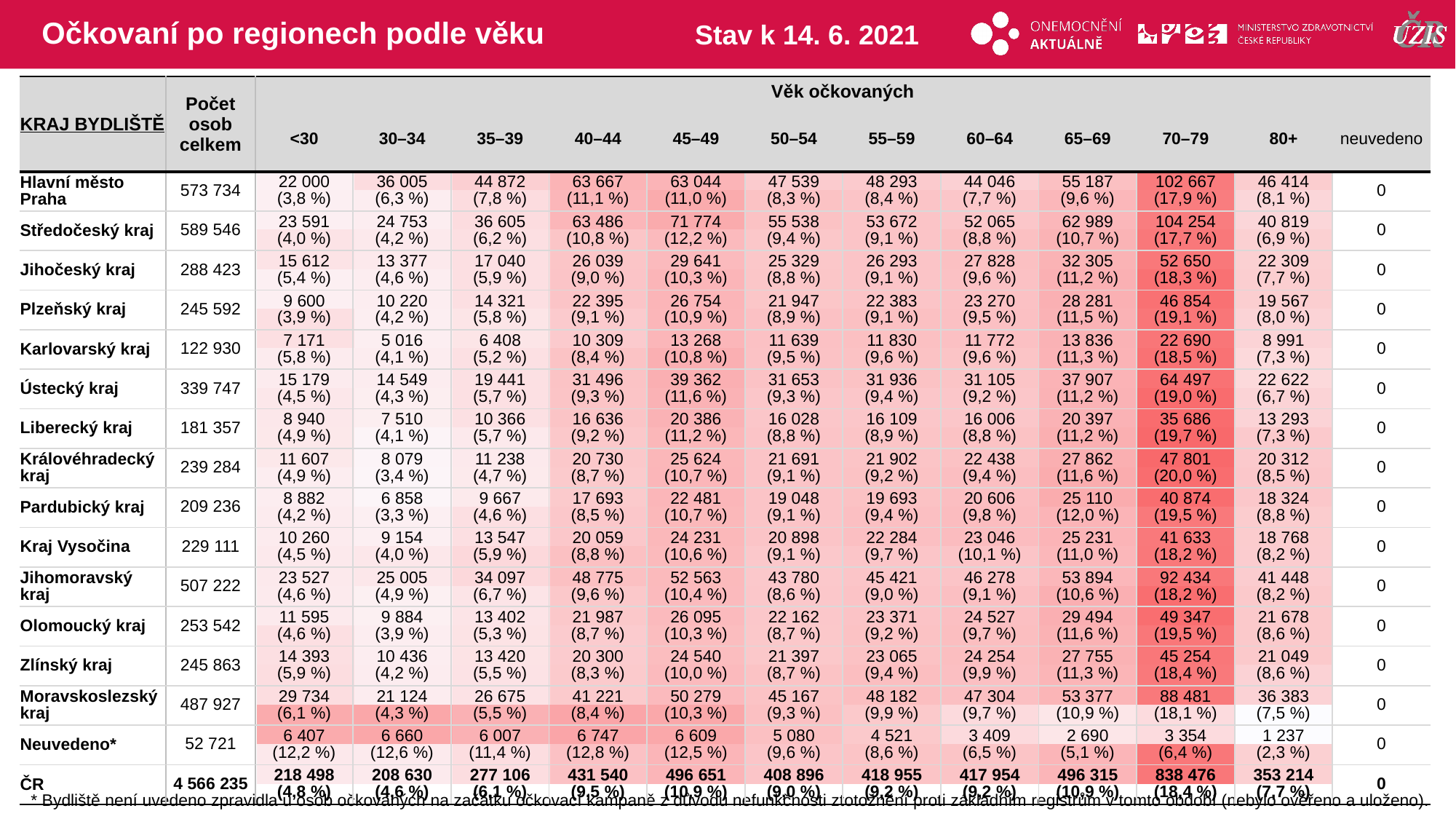

# Očkovaní po regionech podle věku
Stav k 14. 6. 2021
| KRAJ BYDLIŠTĚ | Počet osob celkem | Věk očkovaných |  |  |  |  |  |  |  |  |  |  |  |
| --- | --- | --- | --- | --- | --- | --- | --- | --- | --- | --- | --- | --- | --- |
|  |  | <30 | 30–34 | 35–39 | 40–44 | 45–49 | 50–54 | 55–59 | 60–64 | 65–69 | 70–79 | 80+ | neuvedeno |
| Hlavní město Praha | 573 734 | 22 000 (3,8 %) | 36 005 (6,3 %) | 44 872 (7,8 %) | 63 667 (11,1 %) | 63 044 (11,0 %) | 47 539 (8,3 %) | 48 293 (8,4 %) | 44 046 (7,7 %) | 55 187 (9,6 %) | 102 667 (17,9 %) | 46 414 (8,1 %) | 0 |
| Středočeský kraj | 589 546 | 23 591 (4,0 %) | 24 753 (4,2 %) | 36 605 (6,2 %) | 63 486 (10,8 %) | 71 774 (12,2 %) | 55 538 (9,4 %) | 53 672 (9,1 %) | 52 065 (8,8 %) | 62 989 (10,7 %) | 104 254 (17,7 %) | 40 819 (6,9 %) | 0 |
| Jihočeský kraj | 288 423 | 15 612 (5,4 %) | 13 377 (4,6 %) | 17 040 (5,9 %) | 26 039 (9,0 %) | 29 641 (10,3 %) | 25 329 (8,8 %) | 26 293 (9,1 %) | 27 828 (9,6 %) | 32 305 (11,2 %) | 52 650 (18,3 %) | 22 309 (7,7 %) | 0 |
| Plzeňský kraj | 245 592 | 9 600 (3,9 %) | 10 220 (4,2 %) | 14 321 (5,8 %) | 22 395 (9,1 %) | 26 754 (10,9 %) | 21 947 (8,9 %) | 22 383 (9,1 %) | 23 270 (9,5 %) | 28 281 (11,5 %) | 46 854 (19,1 %) | 19 567 (8,0 %) | 0 |
| Karlovarský kraj | 122 930 | 7 171 (5,8 %) | 5 016 (4,1 %) | 6 408 (5,2 %) | 10 309 (8,4 %) | 13 268 (10,8 %) | 11 639 (9,5 %) | 11 830 (9,6 %) | 11 772 (9,6 %) | 13 836 (11,3 %) | 22 690 (18,5 %) | 8 991 (7,3 %) | 0 |
| Ústecký kraj | 339 747 | 15 179 (4,5 %) | 14 549 (4,3 %) | 19 441 (5,7 %) | 31 496 (9,3 %) | 39 362 (11,6 %) | 31 653 (9,3 %) | 31 936 (9,4 %) | 31 105 (9,2 %) | 37 907 (11,2 %) | 64 497 (19,0 %) | 22 622 (6,7 %) | 0 |
| Liberecký kraj | 181 357 | 8 940 (4,9 %) | 7 510 (4,1 %) | 10 366 (5,7 %) | 16 636 (9,2 %) | 20 386 (11,2 %) | 16 028 (8,8 %) | 16 109 (8,9 %) | 16 006 (8,8 %) | 20 397 (11,2 %) | 35 686 (19,7 %) | 13 293 (7,3 %) | 0 |
| Královéhradecký kraj | 239 284 | 11 607 (4,9 %) | 8 079 (3,4 %) | 11 238 (4,7 %) | 20 730 (8,7 %) | 25 624 (10,7 %) | 21 691 (9,1 %) | 21 902 (9,2 %) | 22 438 (9,4 %) | 27 862 (11,6 %) | 47 801 (20,0 %) | 20 312 (8,5 %) | 0 |
| Pardubický kraj | 209 236 | 8 882 (4,2 %) | 6 858 (3,3 %) | 9 667 (4,6 %) | 17 693 (8,5 %) | 22 481 (10,7 %) | 19 048 (9,1 %) | 19 693 (9,4 %) | 20 606 (9,8 %) | 25 110 (12,0 %) | 40 874 (19,5 %) | 18 324 (8,8 %) | 0 |
| Kraj Vysočina | 229 111 | 10 260 (4,5 %) | 9 154 (4,0 %) | 13 547 (5,9 %) | 20 059 (8,8 %) | 24 231 (10,6 %) | 20 898 (9,1 %) | 22 284 (9,7 %) | 23 046 (10,1 %) | 25 231 (11,0 %) | 41 633 (18,2 %) | 18 768 (8,2 %) | 0 |
| Jihomoravský kraj | 507 222 | 23 527 (4,6 %) | 25 005 (4,9 %) | 34 097 (6,7 %) | 48 775 (9,6 %) | 52 563 (10,4 %) | 43 780 (8,6 %) | 45 421 (9,0 %) | 46 278 (9,1 %) | 53 894 (10,6 %) | 92 434 (18,2 %) | 41 448 (8,2 %) | 0 |
| Olomoucký kraj | 253 542 | 11 595 (4,6 %) | 9 884 (3,9 %) | 13 402 (5,3 %) | 21 987 (8,7 %) | 26 095 (10,3 %) | 22 162 (8,7 %) | 23 371 (9,2 %) | 24 527 (9,7 %) | 29 494 (11,6 %) | 49 347 (19,5 %) | 21 678 (8,6 %) | 0 |
| Zlínský kraj | 245 863 | 14 393 (5,9 %) | 10 436 (4,2 %) | 13 420 (5,5 %) | 20 300 (8,3 %) | 24 540 (10,0 %) | 21 397 (8,7 %) | 23 065 (9,4 %) | 24 254 (9,9 %) | 27 755 (11,3 %) | 45 254 (18,4 %) | 21 049 (8,6 %) | 0 |
| Moravskoslezský kraj | 487 927 | 29 734 (6,1 %) | 21 124 (4,3 %) | 26 675 (5,5 %) | 41 221 (8,4 %) | 50 279 (10,3 %) | 45 167 (9,3 %) | 48 182 (9,9 %) | 47 304 (9,7 %) | 53 377 (10,9 %) | 88 481 (18,1 %) | 36 383 (7,5 %) | 0 |
| Neuvedeno\* | 52 721 | 6 407 (12,2 %) | 6 660 (12,6 %) | 6 007 (11,4 %) | 6 747 (12,8 %) | 6 609 (12,5 %) | 5 080 (9,6 %) | 4 521 (8,6 %) | 3 409 (6,5 %) | 2 690 (5,1 %) | 3 354 (6,4 %) | 1 237 (2,3 %) | 0 |
| ČR | 4 566 235 | 218 498 (4,8 %) | 208 630 (4,6 %) | 277 106 (6,1 %) | 431 540 (9,5 %) | 496 651 (10,9 %) | 408 896 (9,0 %) | 418 955 (9,2 %) | 417 954 (9,2 %) | 496 315 (10,9 %) | 838 476 (18,4 %) | 353 214 (7,7 %) | 0 |
|  |  |  |  |  |  |  |  |  |  |  |  |
| --- | --- | --- | --- | --- | --- | --- | --- | --- | --- | --- | --- |
|  |  |  |  |  |  |  |  |  |  |  |  |
|  |  |  |  |  |  |  |  |  |  |  |  |
|  |  |  |  |  |  |  |  |  |  |  |  |
|  |  |  |  |  |  |  |  |  |  |  |  |
|  |  |  |  |  |  |  |  |  |  |  |  |
|  |  |  |  |  |  |  |  |  |  |  |  |
|  |  |  |  |  |  |  |  |  |  |  |  |
|  |  |  |  |  |  |  |  |  |  |  |  |
|  |  |  |  |  |  |  |  |  |  |  |  |
|  |  |  |  |  |  |  |  |  |  |  |  |
|  |  |  |  |  |  |  |  |  |  |  |  |
|  |  |  |  |  |  |  |  |  |  |  |  |
|  |  |  |  |  |  |  |  |  |  |  |  |
|  |  |  |  |  |  |  |  |  |  |  |  |
|  |  |  |  |  |  |  |  |  |  |  |  |
* Bydliště není uvedeno zpravidla u osob očkovaných na začátku očkovací kampaně z důvodu nefunkčnosti ztotožnění proti základním registrům v tomto období (nebylo ověřeno a uloženo).